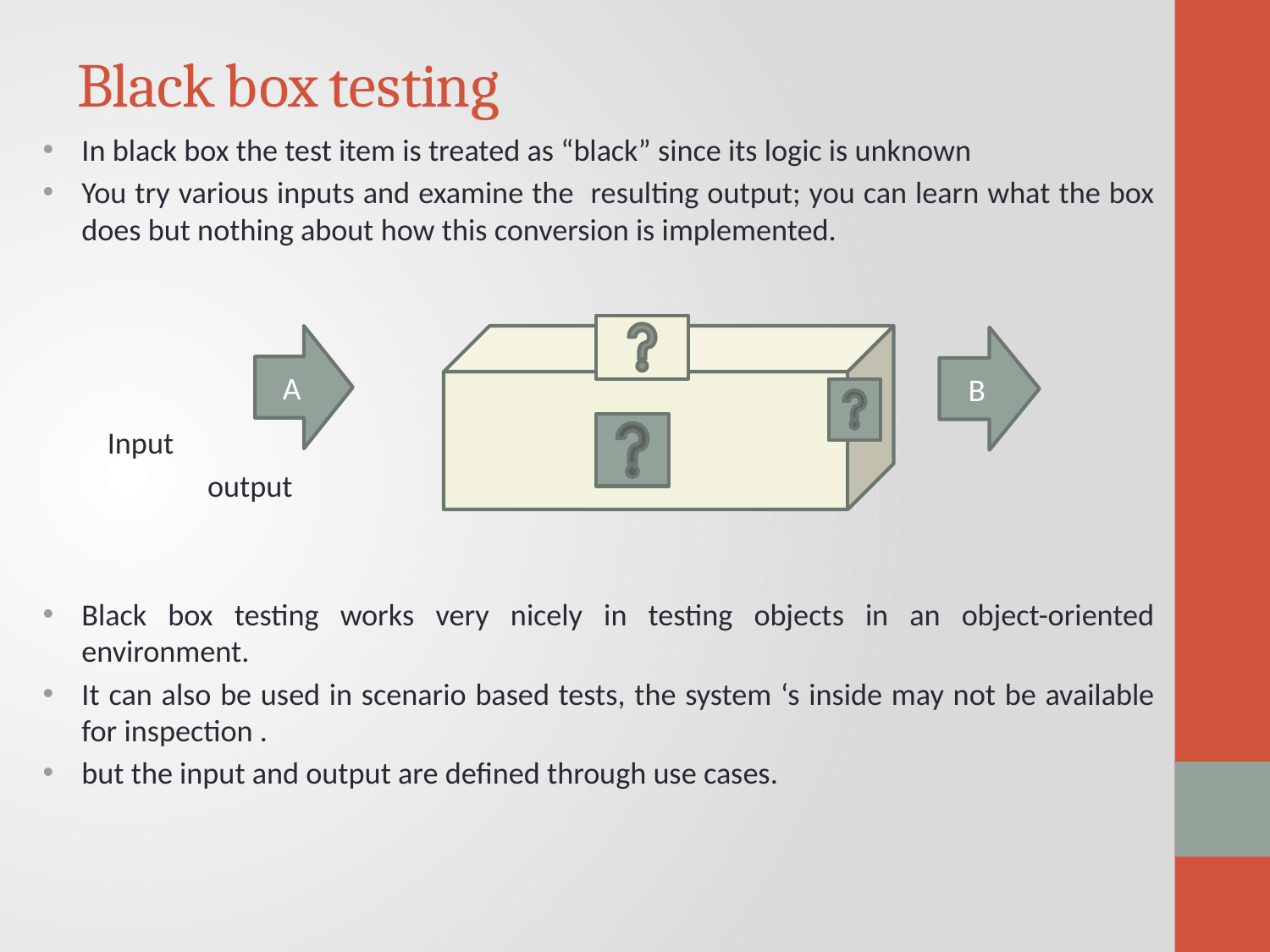

# Black box testing
In black box the test item is treated as “black” since its logic is unknown
You try various inputs and examine the  resulting output; you can learn what the box does but nothing about how this conversion is implemented.

          Input
						          output

Black box testing works very nicely in testing objects in an object-oriented environment.
It can also be used in scenario based tests, the system ‘s inside may not be available for inspection .
but the input and output are defined through use cases.

A

B